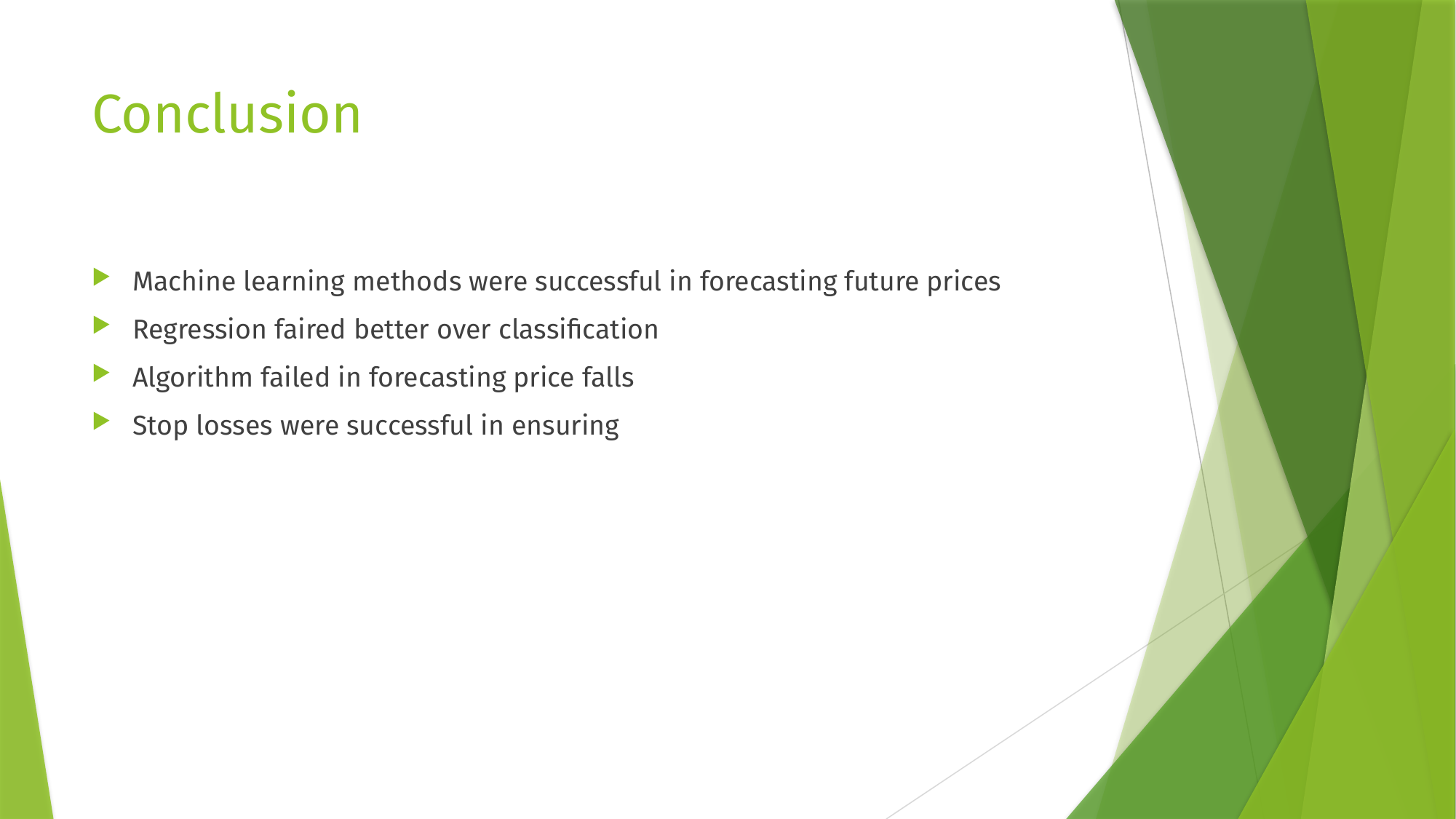

# Conclusion
Machine learning methods were successful in forecasting future prices
Regression faired better over classification
Algorithm failed in forecasting price falls
Stop losses were successful in ensuring